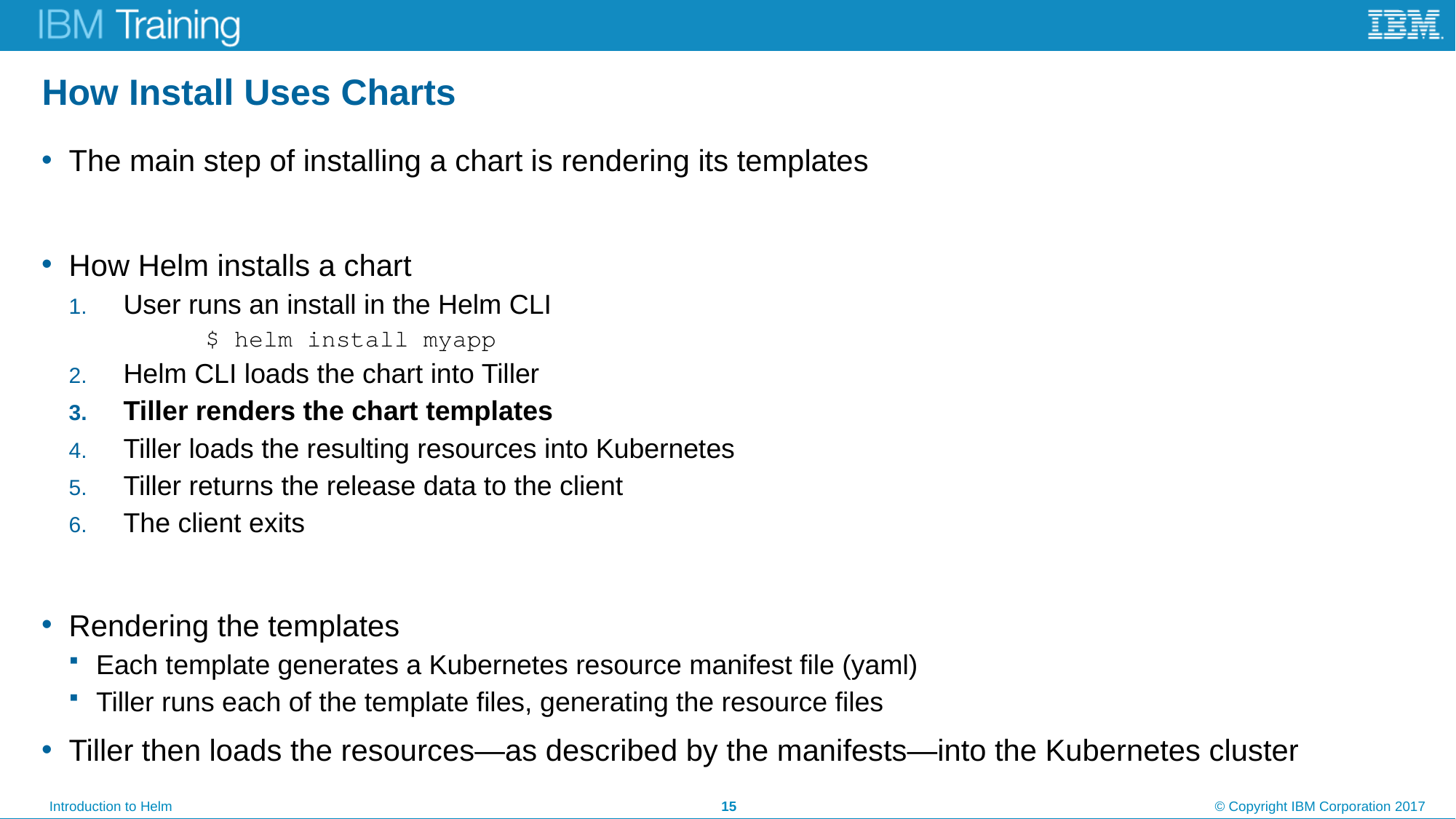

# How Install Uses Charts
The main step of installing a chart is rendering its templates

How Helm installs a chart
User runs an install in the Helm CLI
	$ helm install myapp
Helm CLI loads the chart into Tiller
Tiller renders the chart templates
Tiller loads the resulting resources into Kubernetes
Tiller returns the release data to the client
The client exits

Rendering the templates
Each template generates a Kubernetes resource manifest file (yaml)
Tiller runs each of the template files, generating the resource files
Tiller then loads the resources—as described by the manifests—into the Kubernetes cluster

15
© Copyright IBM Corporation 2017